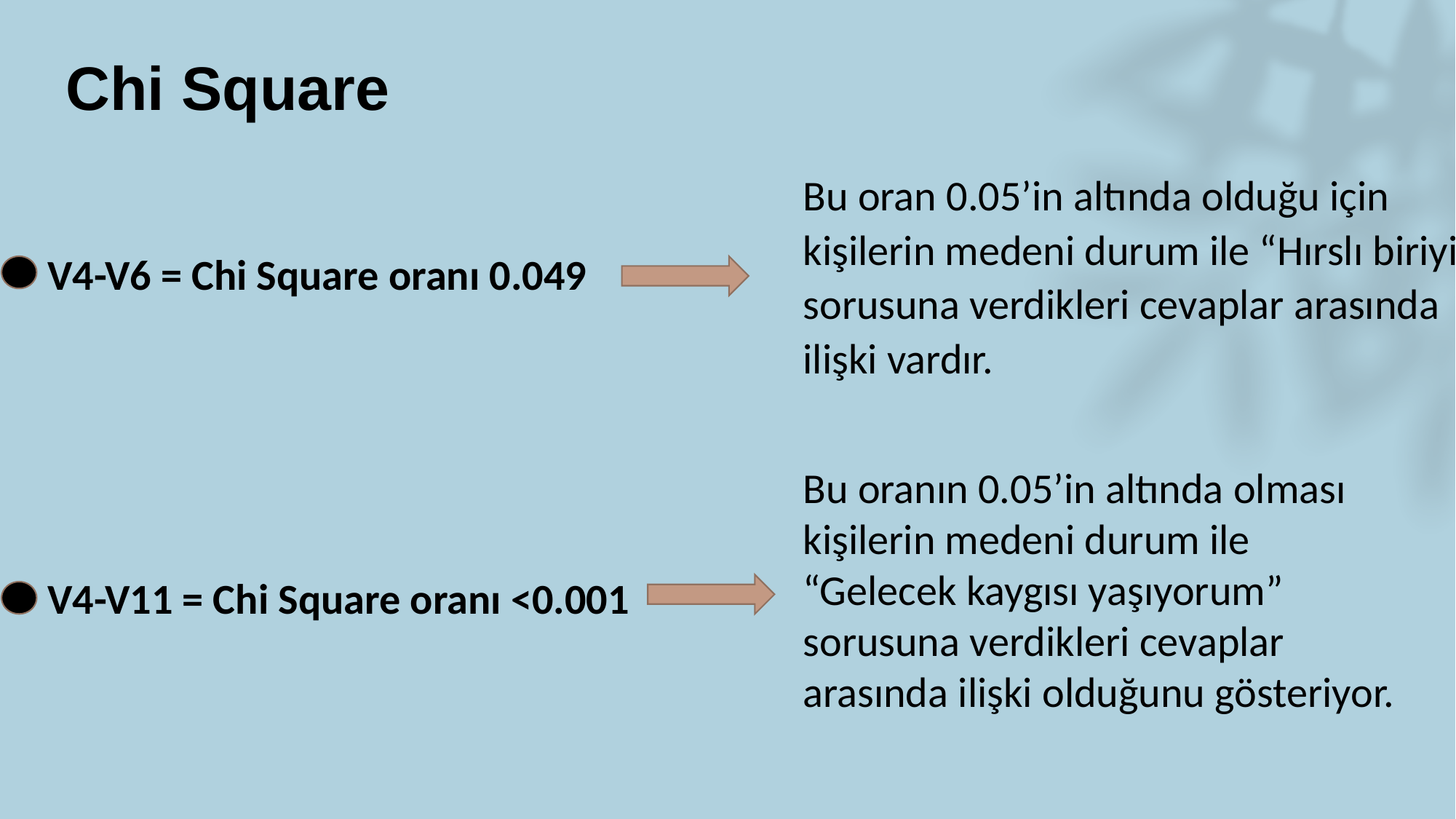

# Chi Square
Bu oran 0.05’in altında olduğu için kişilerin medeni durum ile “Hırslı biriyim” sorusuna verdikleri cevaplar arasında ilişki vardır.
V4-V6 = Chi Square oranı 0.049

Bu oranın 0.05’in altında olması kişilerin medeni durum ile “Gelecek kaygısı yaşıyorum” sorusuna verdikleri cevaplar arasında ilişki olduğunu gösteriyor.
V4-V11 = Chi Square oranı <0.001